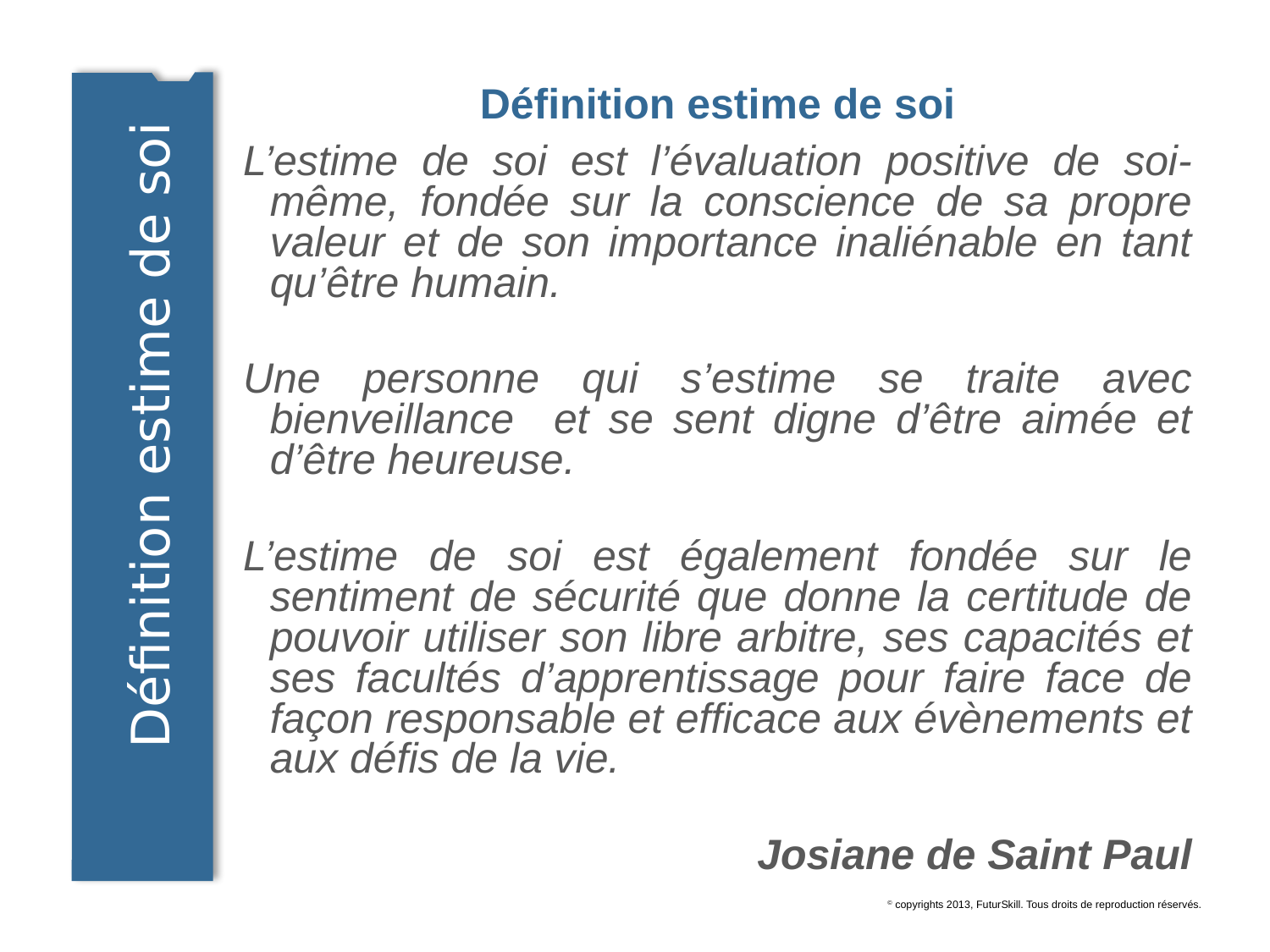

# Définition estime de soi
Définition estime de soi
L’estime de soi est l’évaluation positive de soi-même, fondée sur la conscience de sa propre valeur et de son importance inaliénable en tant qu’être humain.

Une personne qui s’estime se traite avec bienveillance  et se sent digne d’être aimée et d’être heureuse.

L’estime de soi est également fondée sur le sentiment de sécurité que donne la certitude de pouvoir utiliser son libre arbitre, ses capacités et ses facultés d’apprentissage pour faire face de façon responsable et efficace aux évènements et aux défis de la vie.

Josiane de Saint Paul